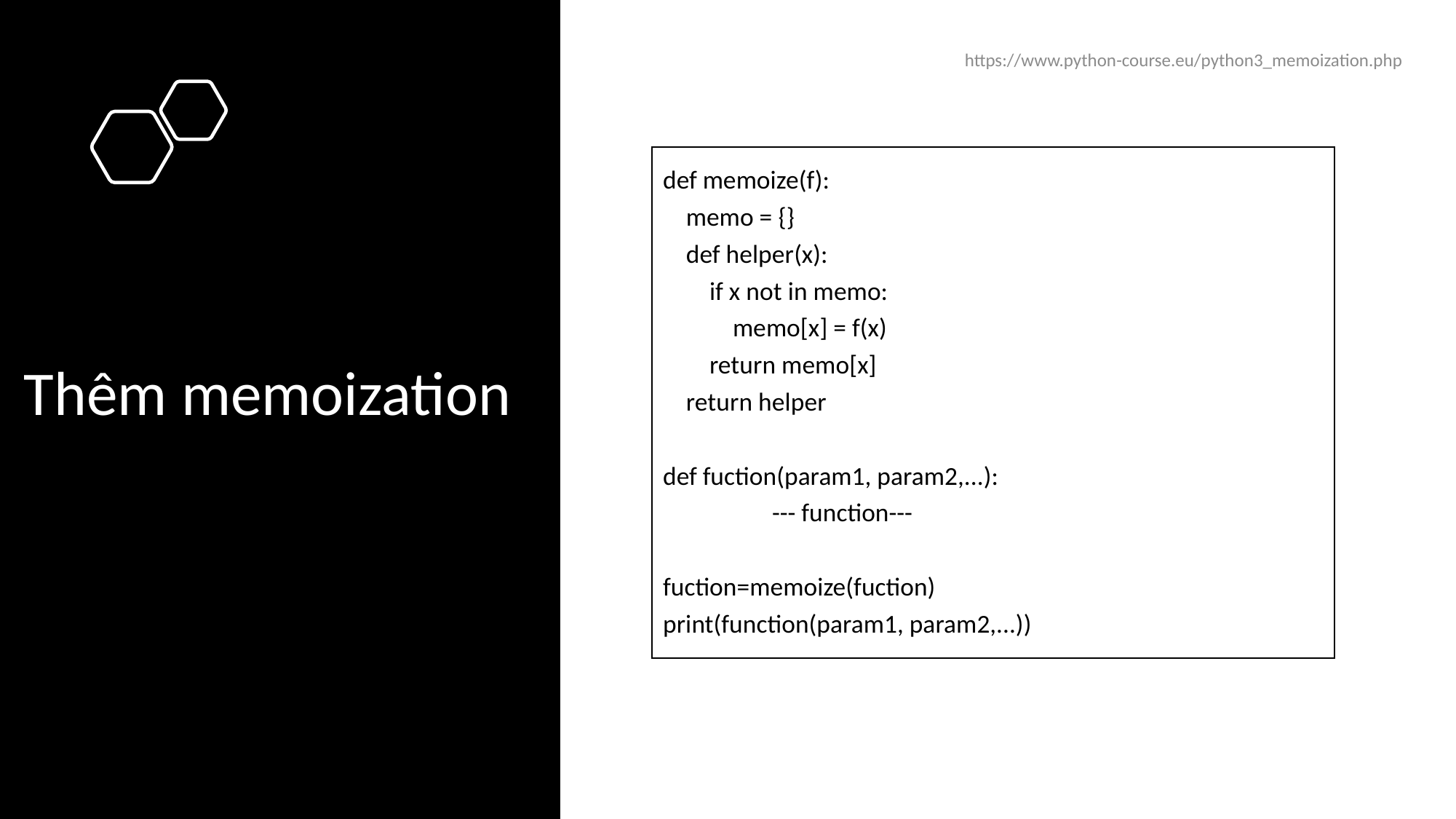

https://www.python-course.eu/python3_memoization.php

# Thêm memoization
def memoize(f):
    memo = {}
    def helper(x):
        if x not in memo:
            memo[x] = f(x)
        return memo[x]
    return helper

def fuction(param1, param2,...):
	--- function---

fuction=memoize(fuction)
print(function(param1, param2,...))